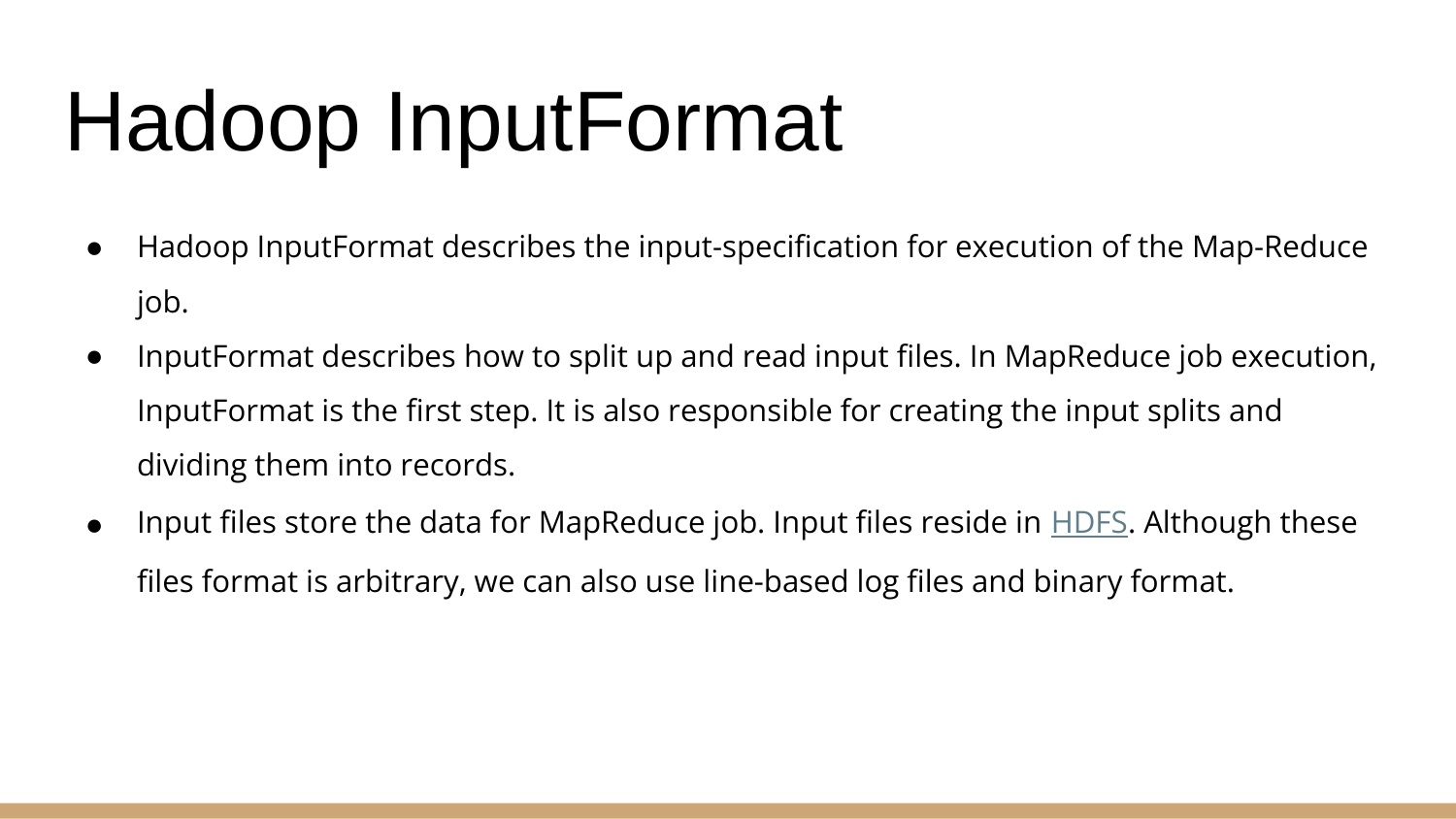

# Hadoop InputFormat
Hadoop InputFormat describes the input-specification for execution of the Map-Reduce job.
InputFormat describes how to split up and read input files. In MapReduce job execution, InputFormat is the first step. It is also responsible for creating the input splits and dividing them into records.
Input files store the data for MapReduce job. Input files reside in HDFS. Although these files format is arbitrary, we can also use line-based log files and binary format.